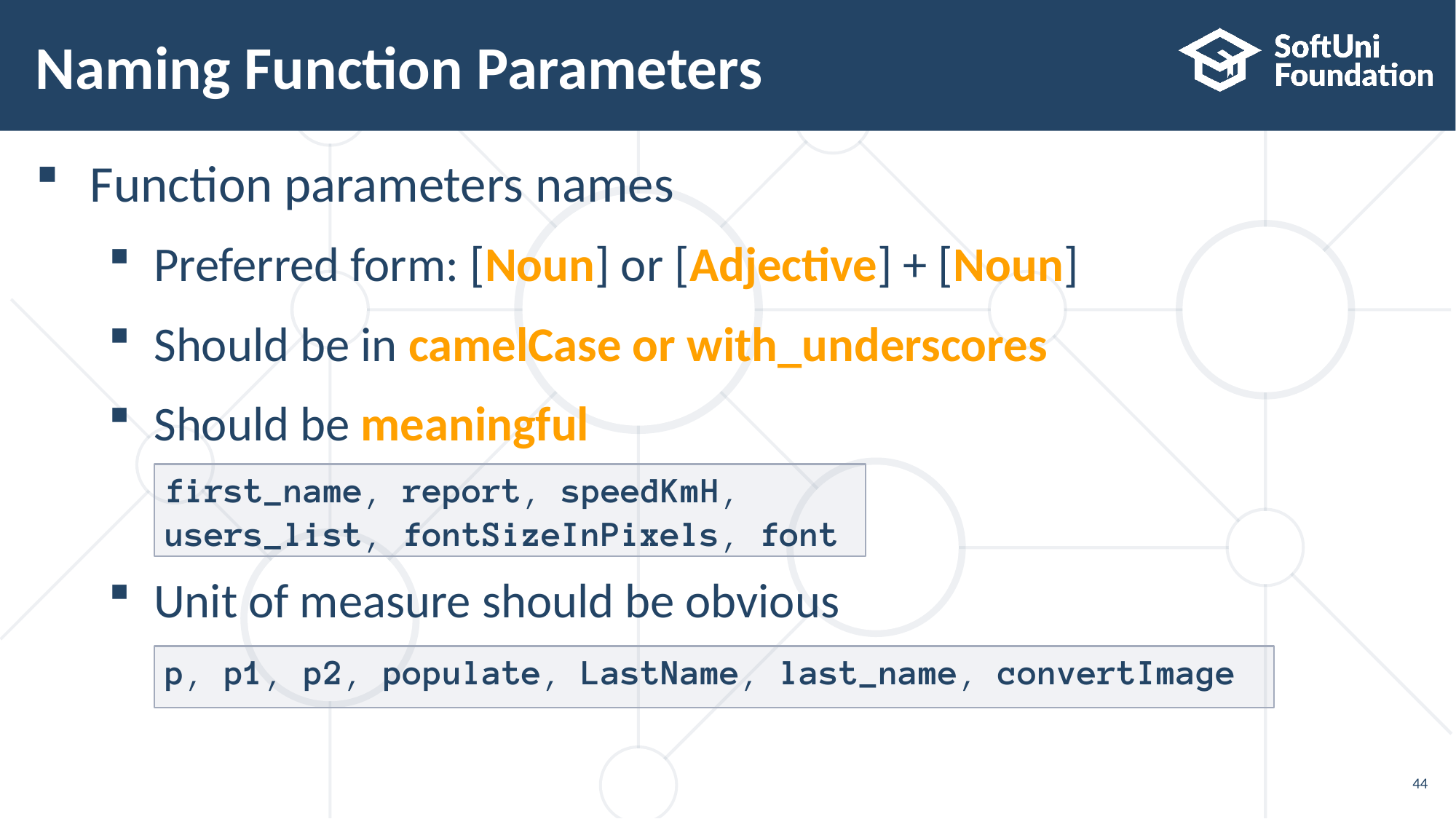

# Naming Function Parameters
Function parameters names
Preferred form: [Noun] or [Adjective] + [Noun]
Should be in camelCase or with_underscores
Should be meaningful

Unit of measure should be obvious
first_name, report, speedKmH,
users_list, fontSizeInPixels, font
p, p1, p2, populate, LastName, last_name, convertImage
44